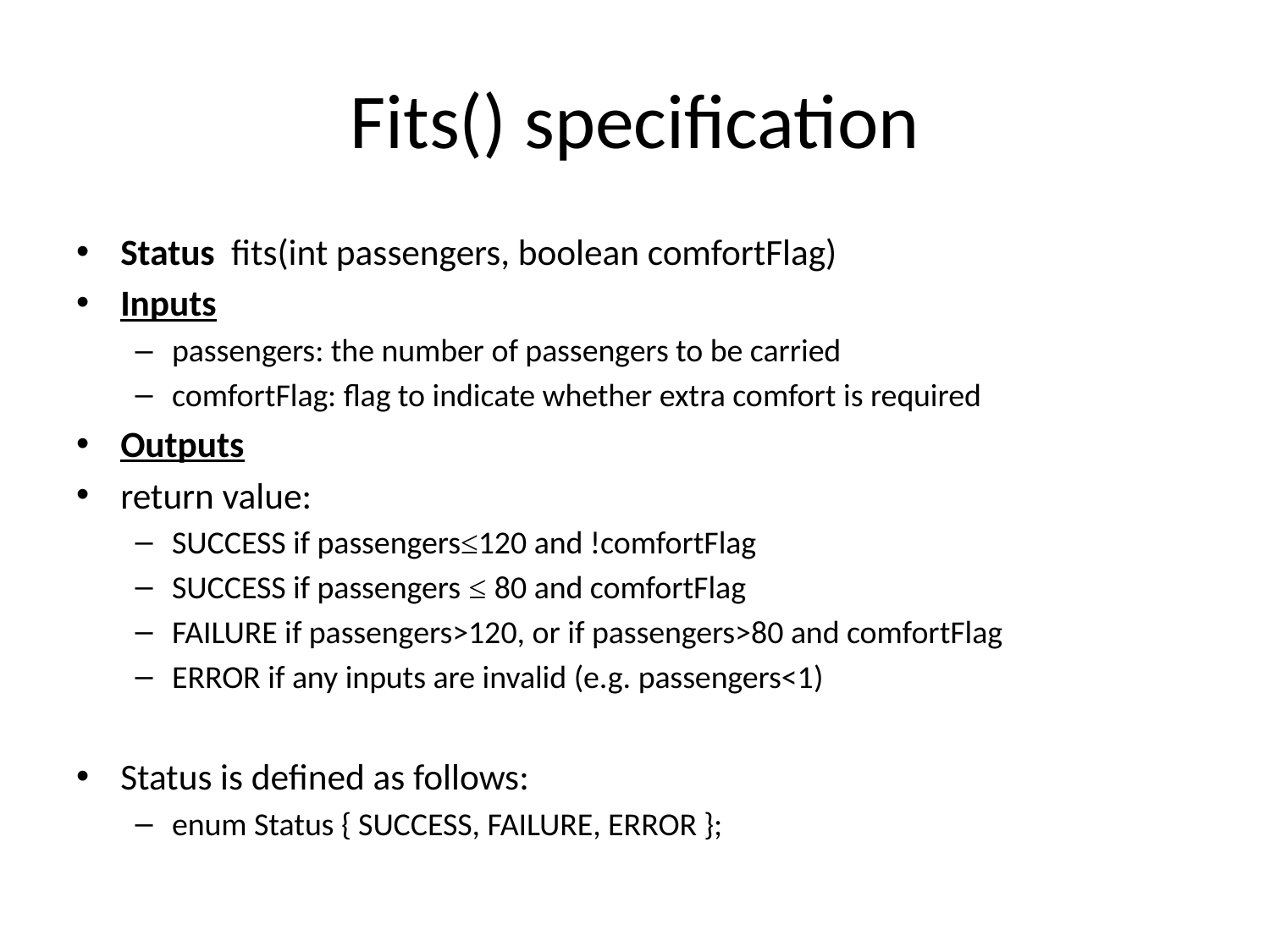

# Fits() specification
Status  fits(int passengers, boolean comfortFlag)
Inputs
passengers: the number of passengers to be carried
comfortFlag: flag to indicate whether extra comfort is required
Outputs
return value:
SUCCESS if passengers≤120 and !comfortFlag
SUCCESS if passengers ≤ 80 and comfortFlag
FAILURE if passengers>120, or if passengers>80 and comfortFlag
ERROR if any inputs are invalid (e.g. passengers<1)

Status is defined as follows:
enum Status { SUCCESS, FAILURE, ERROR };